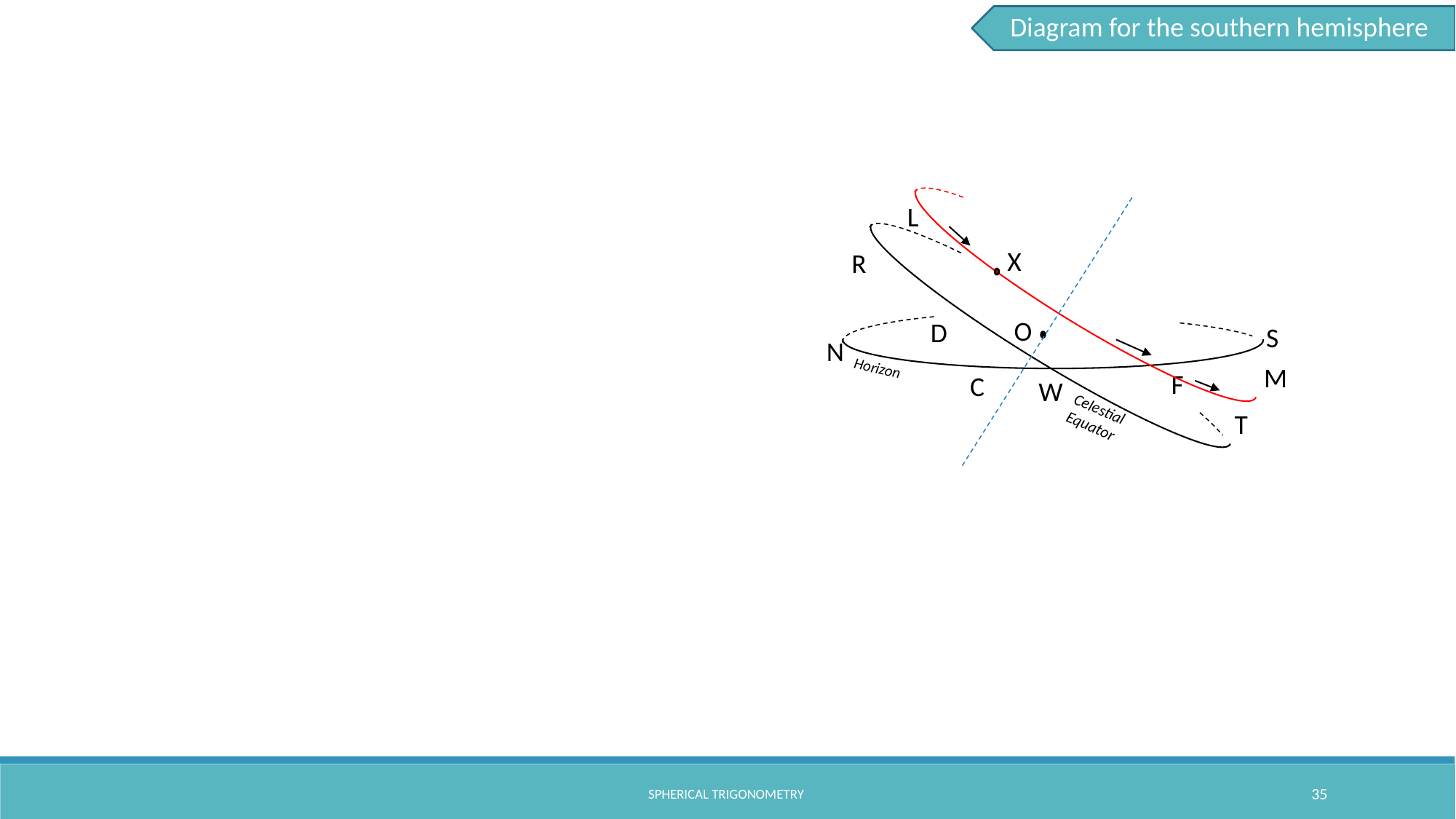

Diagram for the southern hemisphere

L
X
R

O
D

S
N

Horizon
M
F
C
W
T
Celestial Equator
spherical trigonometry
35